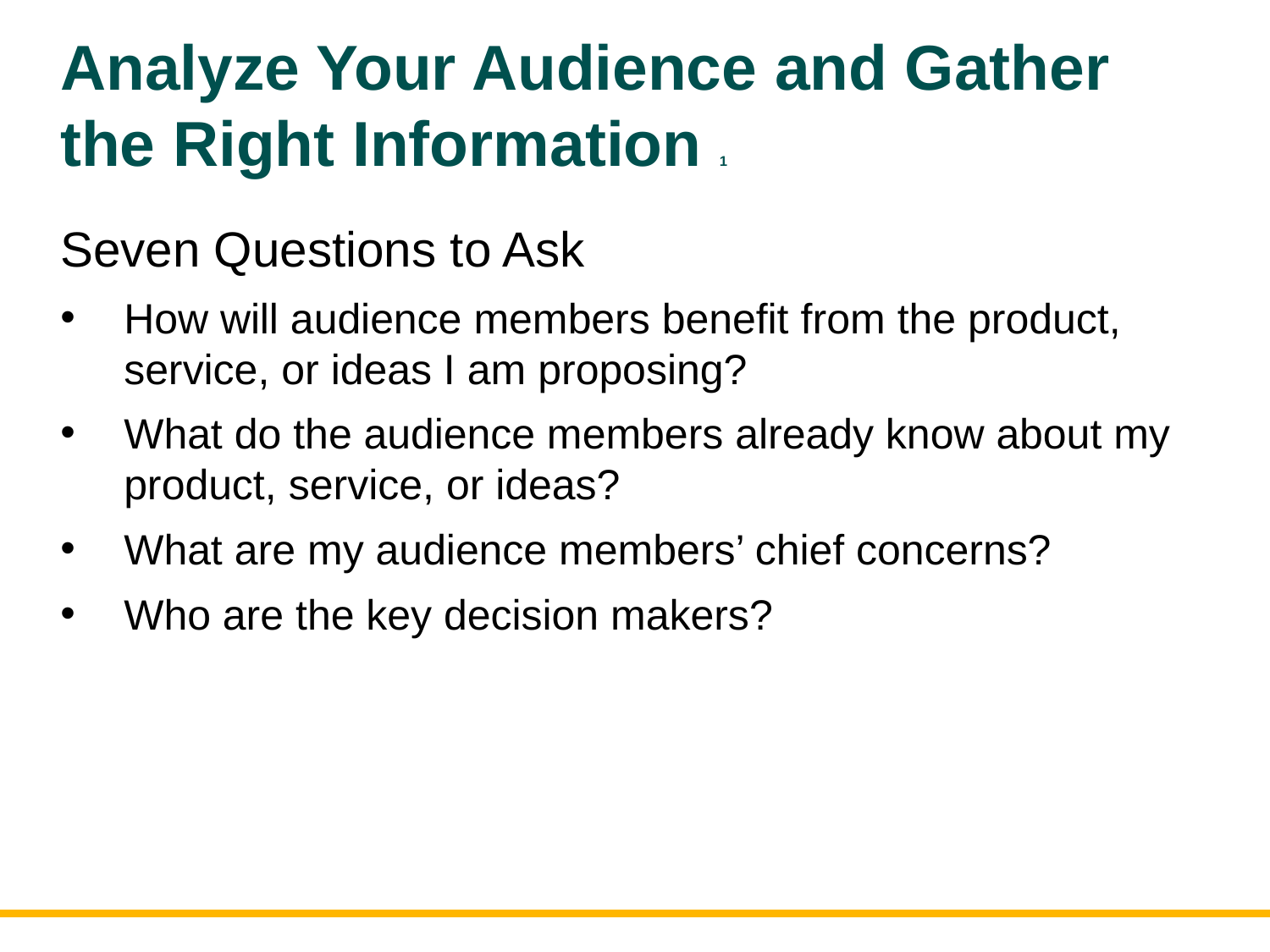

# Analyze Your Audience and Gather the Right Information 1
Seven Questions to Ask
How will audience members benefit from the product, service, or ideas I am proposing?
What do the audience members already know about my product, service, or ideas?
What are my audience members’ chief concerns?
Who are the key decision makers?